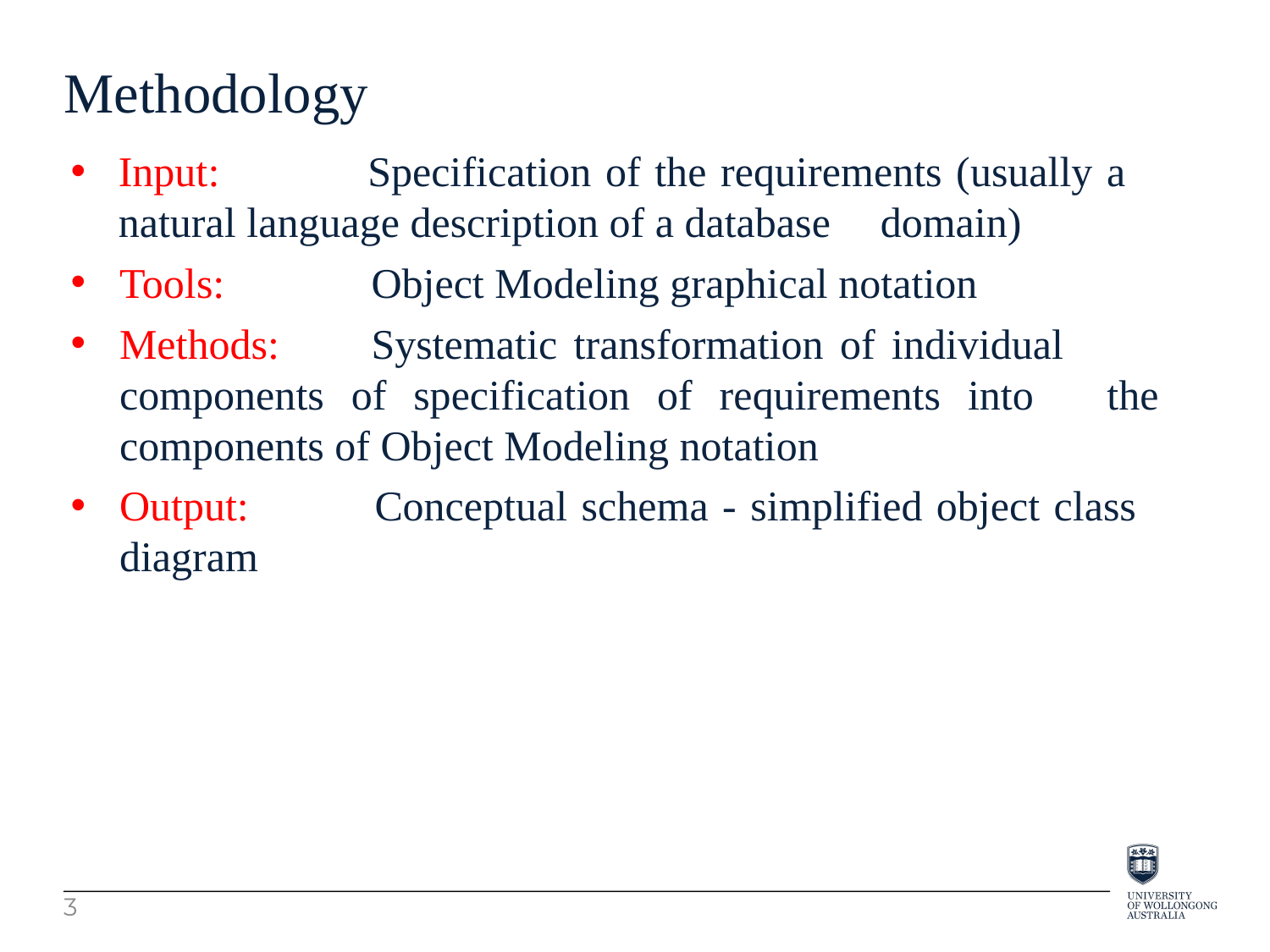

Methodology
Input: 	Specification of the requirements (usually a 	natural language description of a database 	domain)
Tools: 	Object Modeling graphical notation
Methods:	Systematic transformation of individual 	components of specification of requirements into 	the components of Object Modeling notation
Output: 	Conceptual schema - simplified object class 	diagram
3